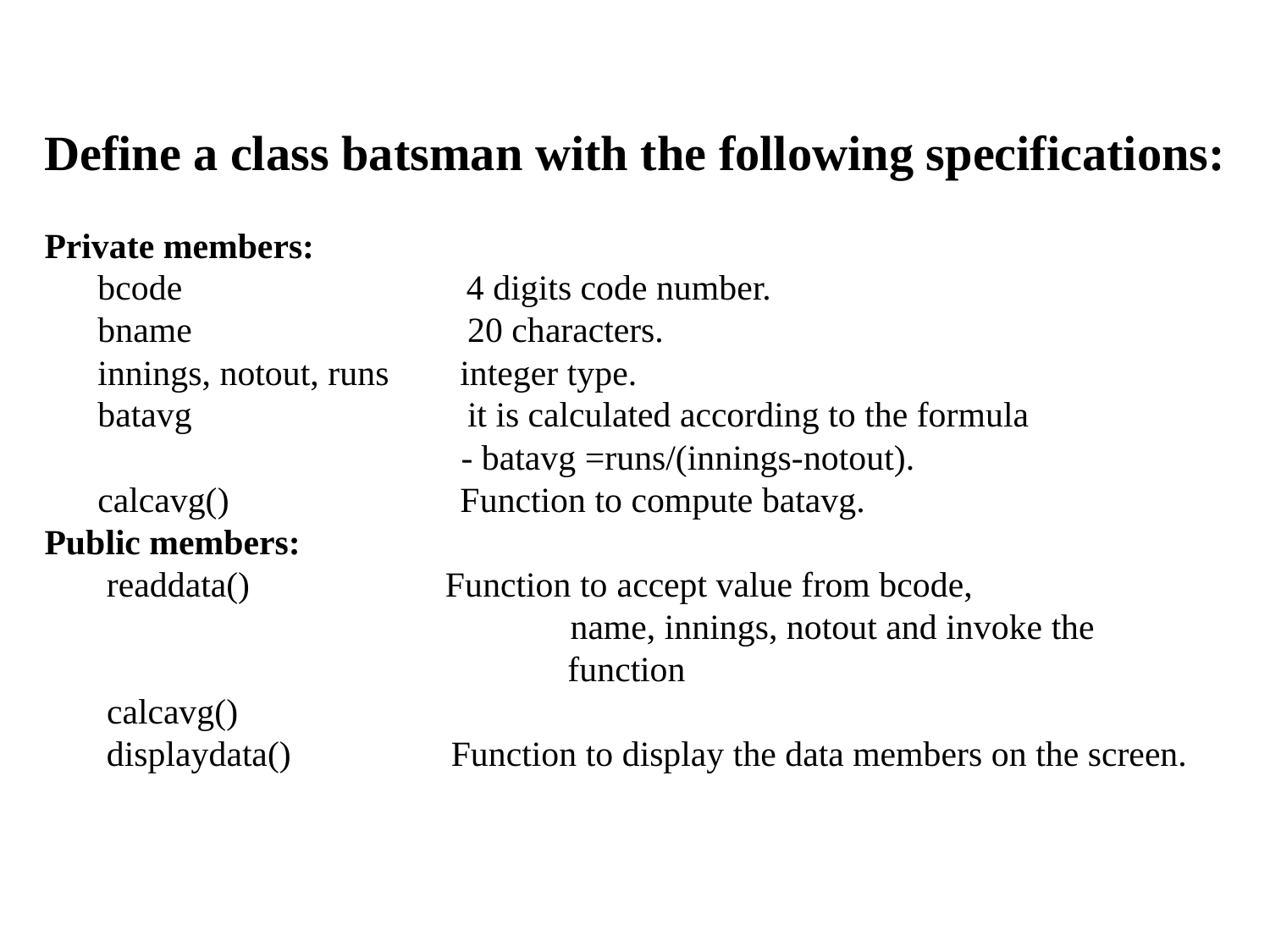

Define a class batsman with the following specifications:
Private members:
      bcode                                4 digits code number.
      bname                               20 characters.
      innings, notout, runs        integer type.
      batavg                               it is calculated according to the formula
                                     	    - batavg =runs/(innings-notout).
      calcavg()                          Function to compute batavg.
Public members:
       readdata()                      Function to accept value from bcode,                 	                                      			  name, innings, notout and invoke the  				                function
       calcavg()
       displaydata()                  Function to display the data members on the screen.